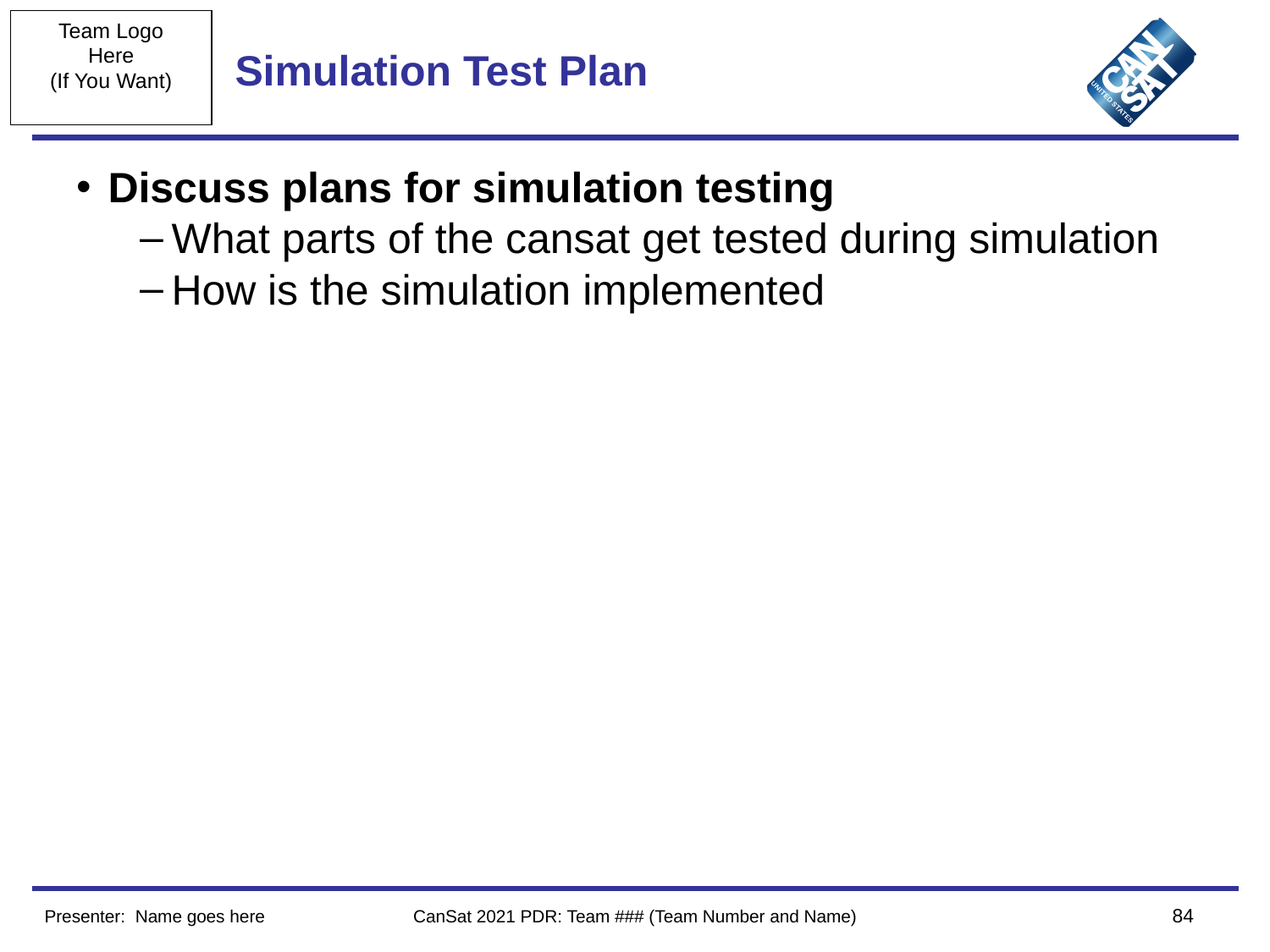

# Simulation Test Plan
Discuss plans for simulation testing
What parts of the cansat get tested during simulation
How is the simulation implemented
84
Presenter:  Name goes here
CanSat 2021 PDR: Team ### (Team Number and Name)